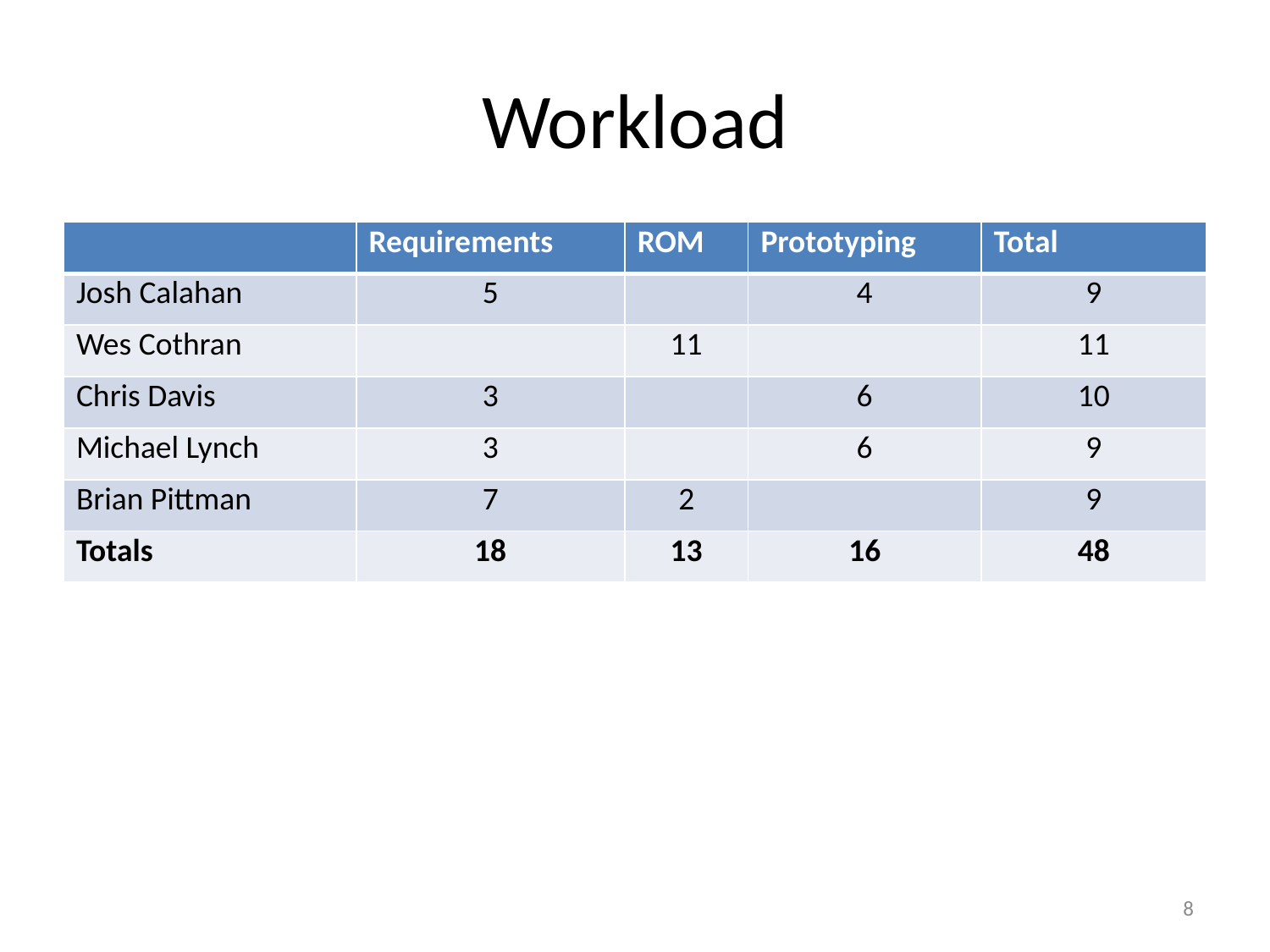

# Workload
|  | Requirements | ROM | Prototyping | Total |
| --- | --- | --- | --- | --- |
| Josh Calahan | 5 |  | 4 | 9 |
| Wes Cothran |  | 11 |  | 11 |
| Chris Davis | 3 |  | 6 | 10 |
| Michael Lynch | 3 |  | 6 | 9 |
| Brian Pittman | 7 | 2 |  | 9 |
| Totals | 18 | 13 | 16 | 48 |
8